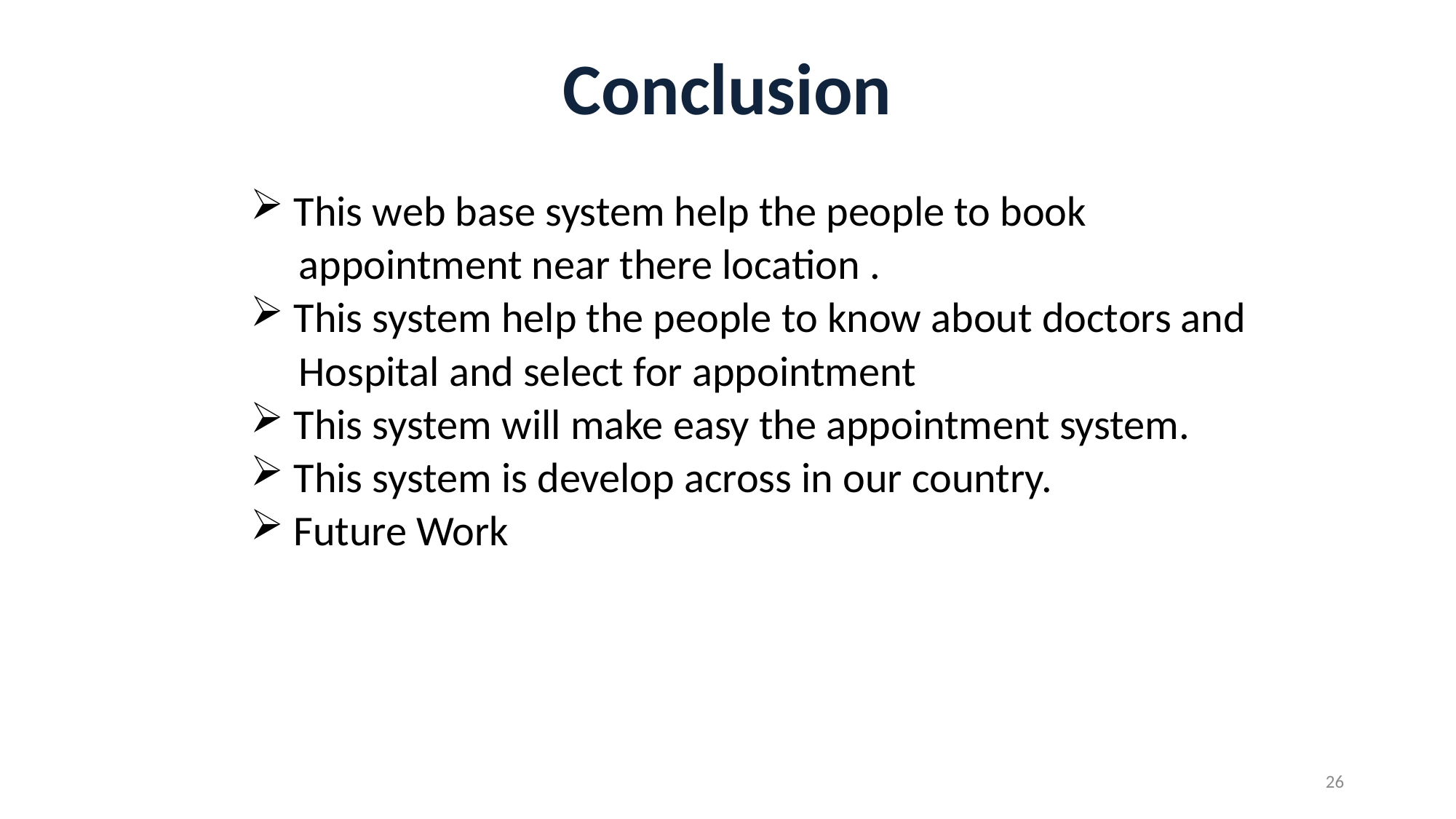

# Conclusion
 This web base system help the people to book
     appointment near there location .
 This system help the people to know about doctors and
     Hospital and select for appointment
 This system will make easy the appointment system.
 This system is develop across in our country.
 Future Work

26